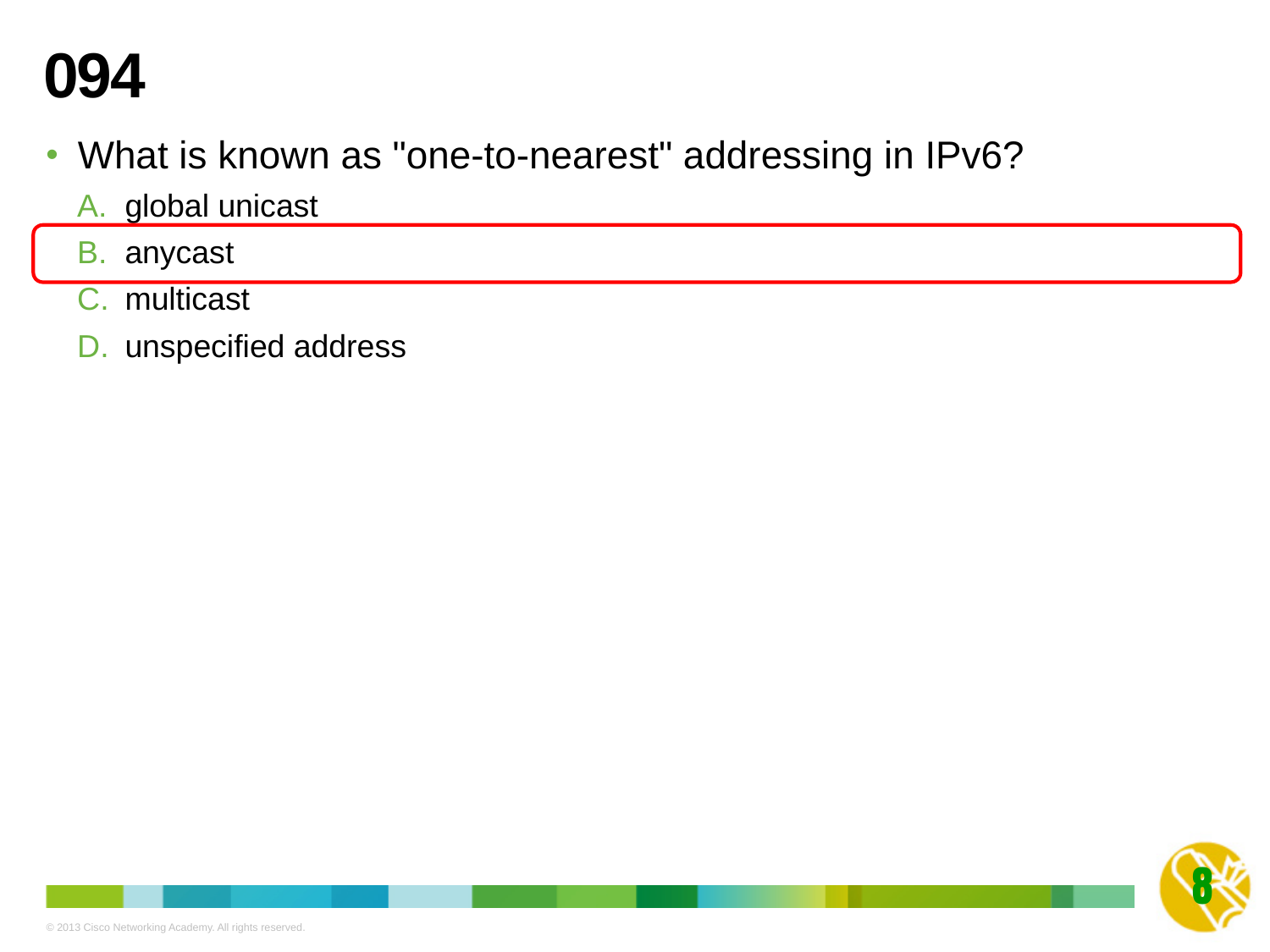

# 094
What is known as "one-to-nearest" addressing in IPv6?
global unicast
anycast
multicast
unspecified address